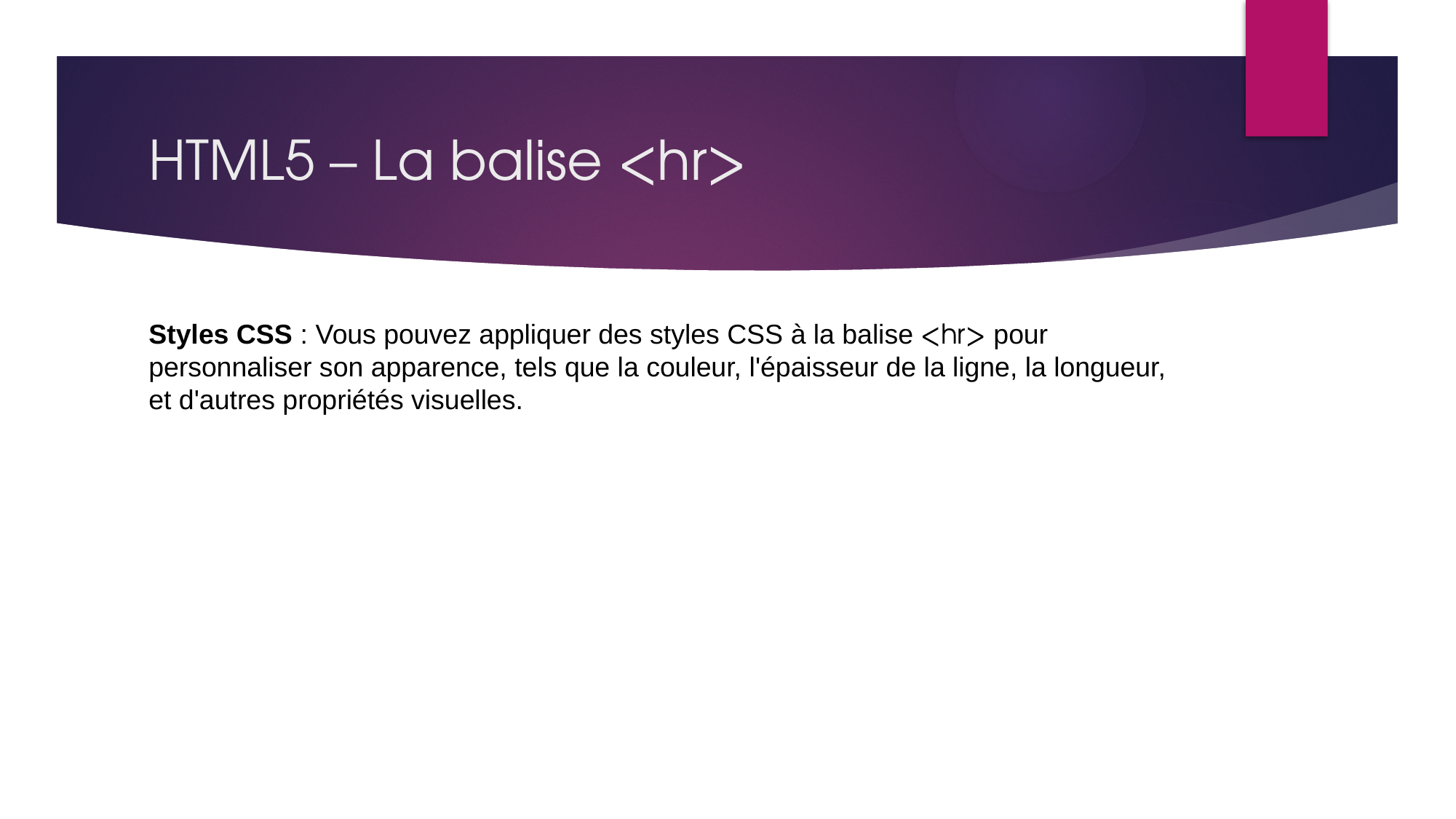

# HTML5 – La balise <hr>
Styles CSS : Vous pouvez appliquer des styles CSS à la balise <hr> pour personnaliser son apparence, tels que la couleur, l'épaisseur de la ligne, la longueur, et d'autres propriétés visuelles.